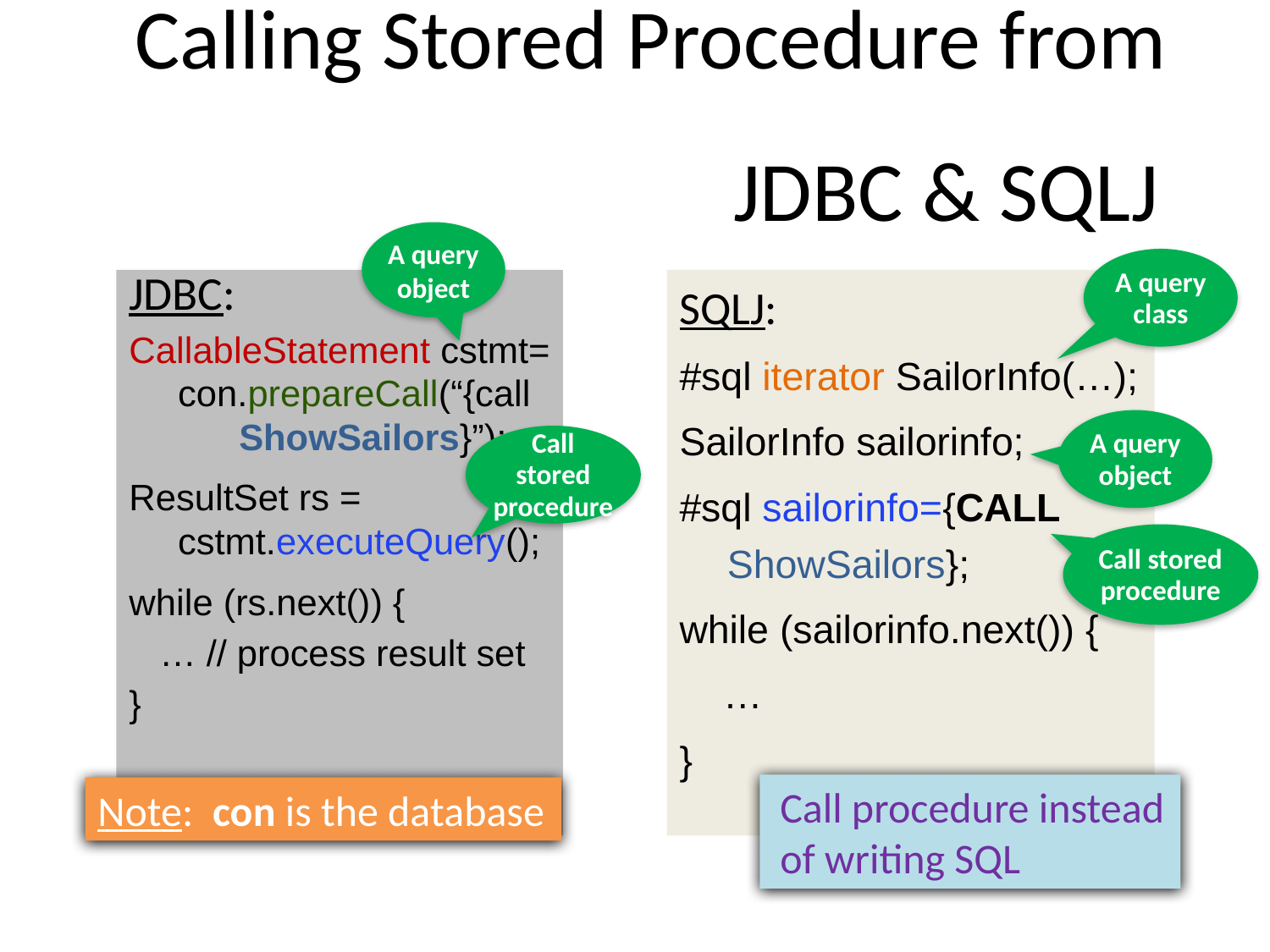

# Calling Stored Procedure from JDBC & SQLJ
A query object
A query class
JDBC:
CallableStatement cstmt=
con.prepareCall(“{call        ShowSailors}”);
ResultSet rs = cstmt.executeQuery();
while (rs.next()) {
   … // process result set
}
SQLJ:
#sql iterator SailorInfo(…);
SailorInfo sailorinfo;
#sql sailorinfo={CALL ShowSailors};
while (sailorinfo.next()) {
    …
}
A query object
Call stored procedure
Call stored procedure
Call procedure instead of writing SQL
Note:  con is the database